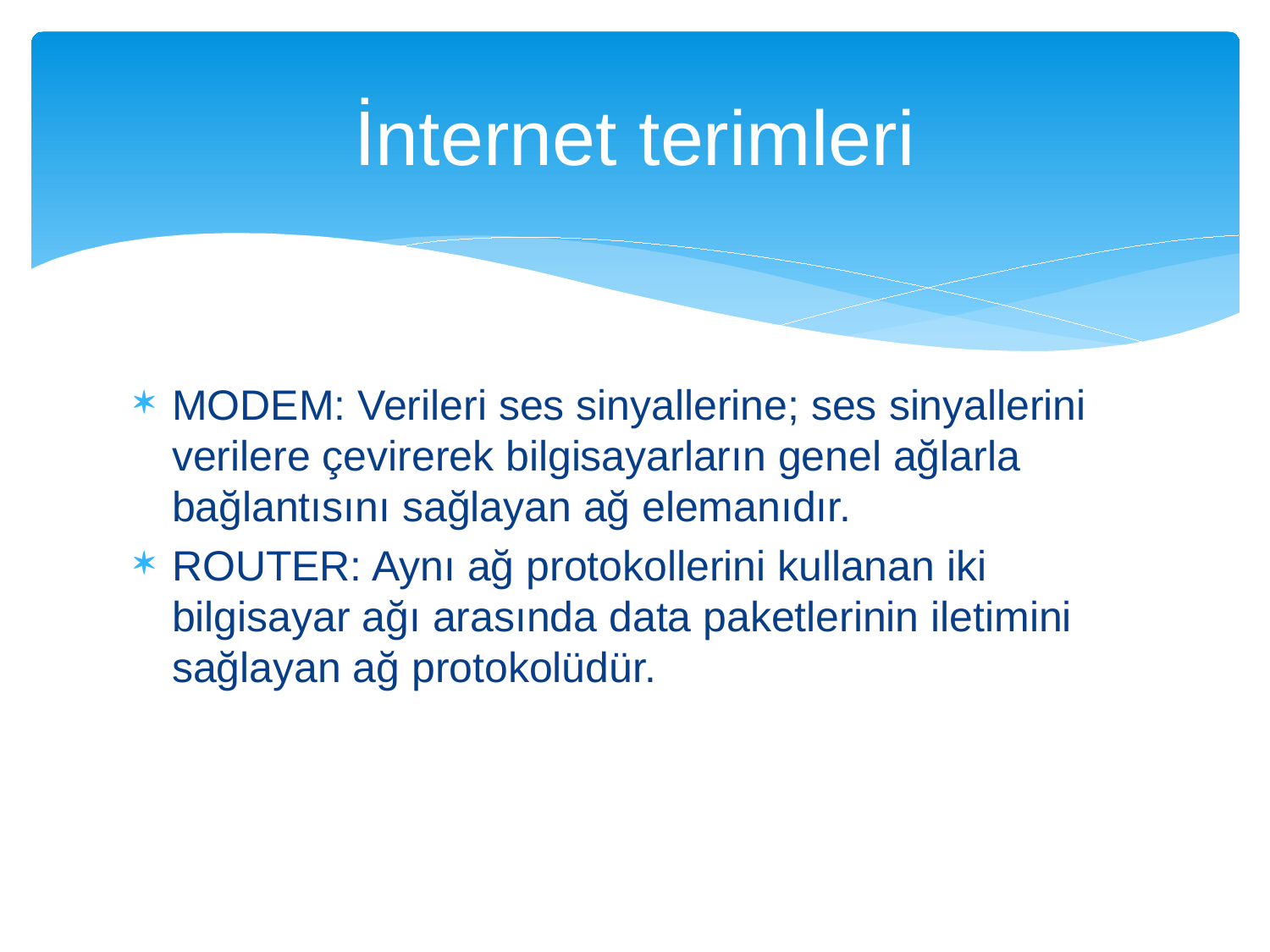

# İnternet terimleri
MODEM: Verileri ses sinyallerine; ses sinyallerini verilere çevirerek bilgisayarların genel ağlarla bağlantısını sağlayan ağ elemanıdır.
ROUTER: Aynı ağ protokollerini kullanan iki bilgisayar ağı arasında data paketlerinin iletimini sağlayan ağ protokolüdür.